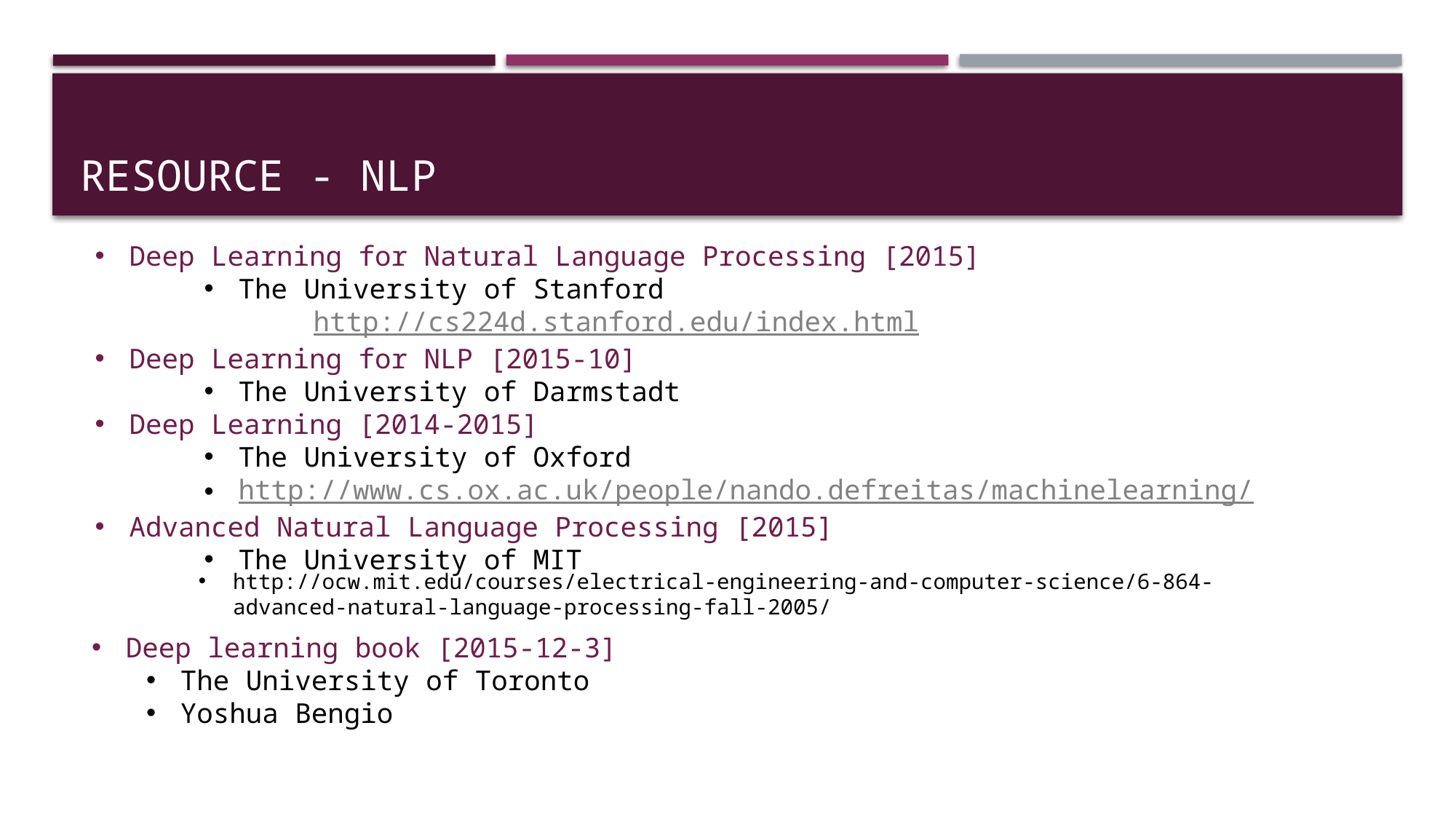

# Resource - NLP
Deep Learning for Natural Language Processing [2015]
The University of Stanford
		http://cs224d.stanford.edu/index.html
Deep Learning for NLP [2015-10]
The University of Darmstadt
Deep Learning [2014-2015]
The University of Oxford
http://www.cs.ox.ac.uk/people/nando.defreitas/machinelearning/
Advanced Natural Language Processing [2015]
The University of MIT
http://ocw.mit.edu/courses/electrical-engineering-and-computer-science/6-864-advanced-natural-language-processing-fall-2005/
Deep learning book [2015-12-3]
The University of Toronto
Yoshua Bengio